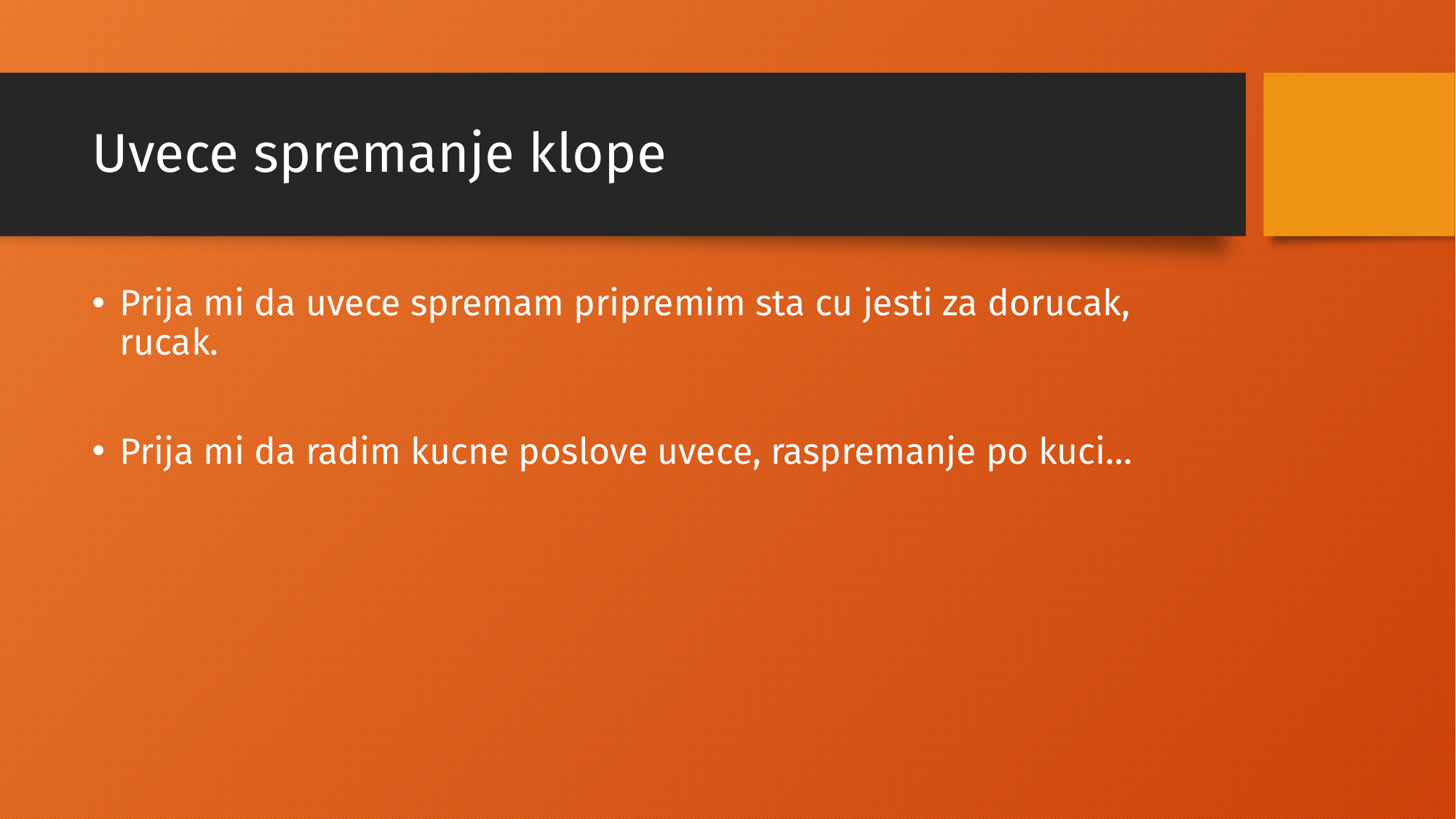

# Uvece spremanje klope
Prija mi da uvece spremam pripremim sta cu jesti za dorucak, rucak.

Prija mi da radim kucne poslove uvece, raspremanje po kuci…